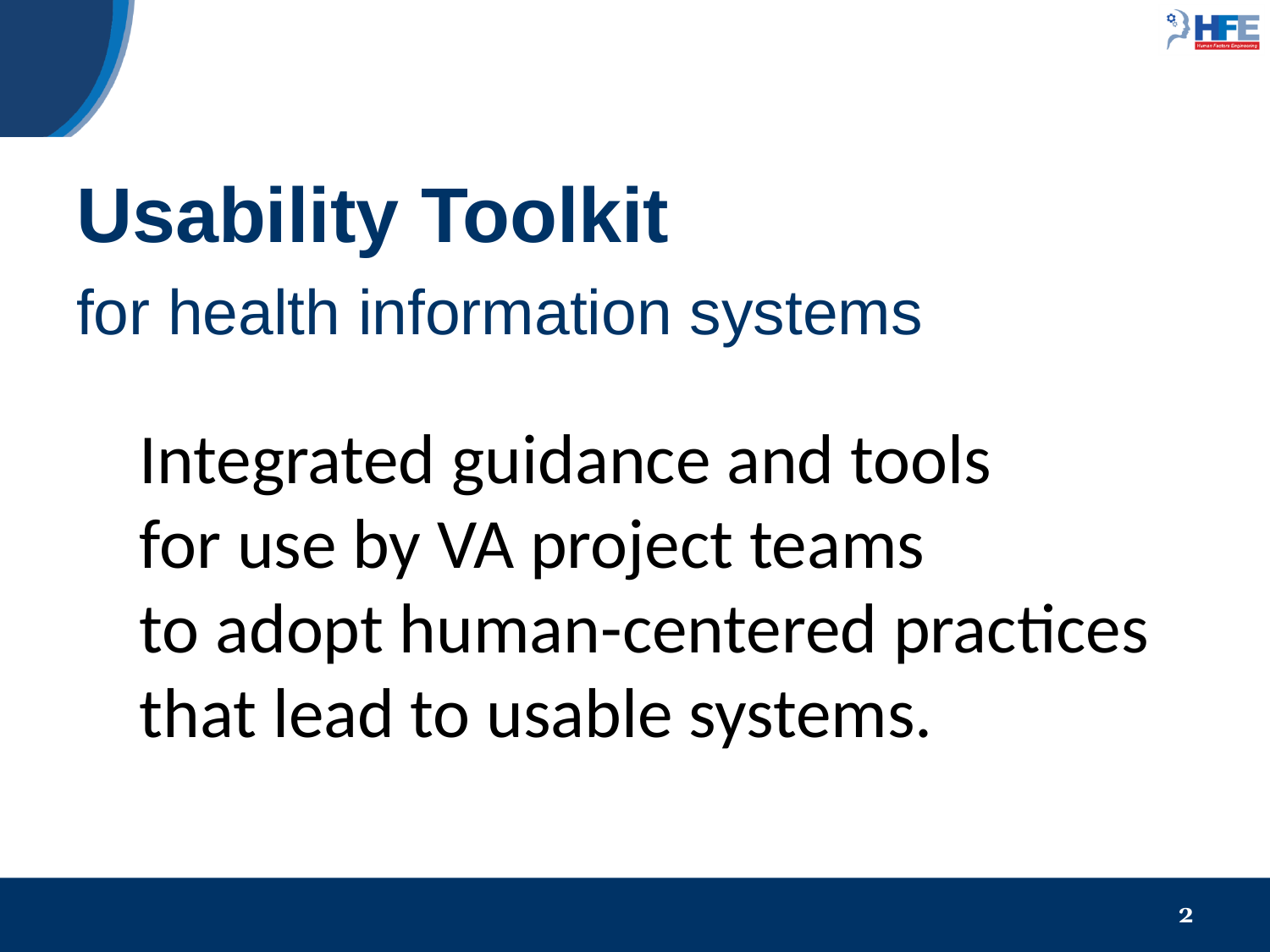

Usability Toolkit
for health information systems

Integrated guidance and tools
for use by VA project teams
to adopt human-centered practices
that lead to usable systems.
2